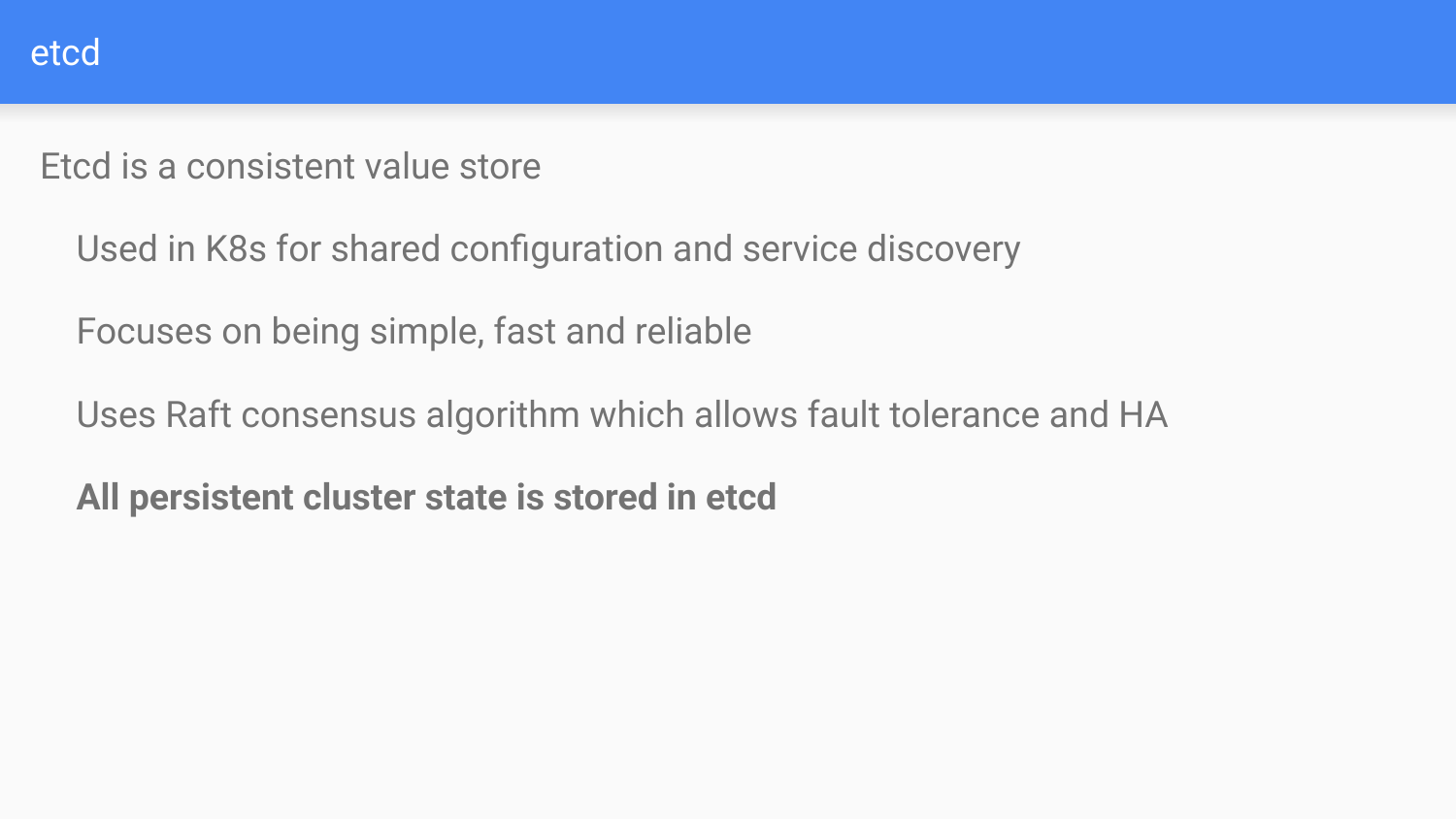

# etcd
Etcd is a consistent value store
Used in K8s for shared configuration and service discovery
Focuses on being simple, fast and reliable
Uses Raft consensus algorithm which allows fault tolerance and HA
All persistent cluster state is stored in etcd